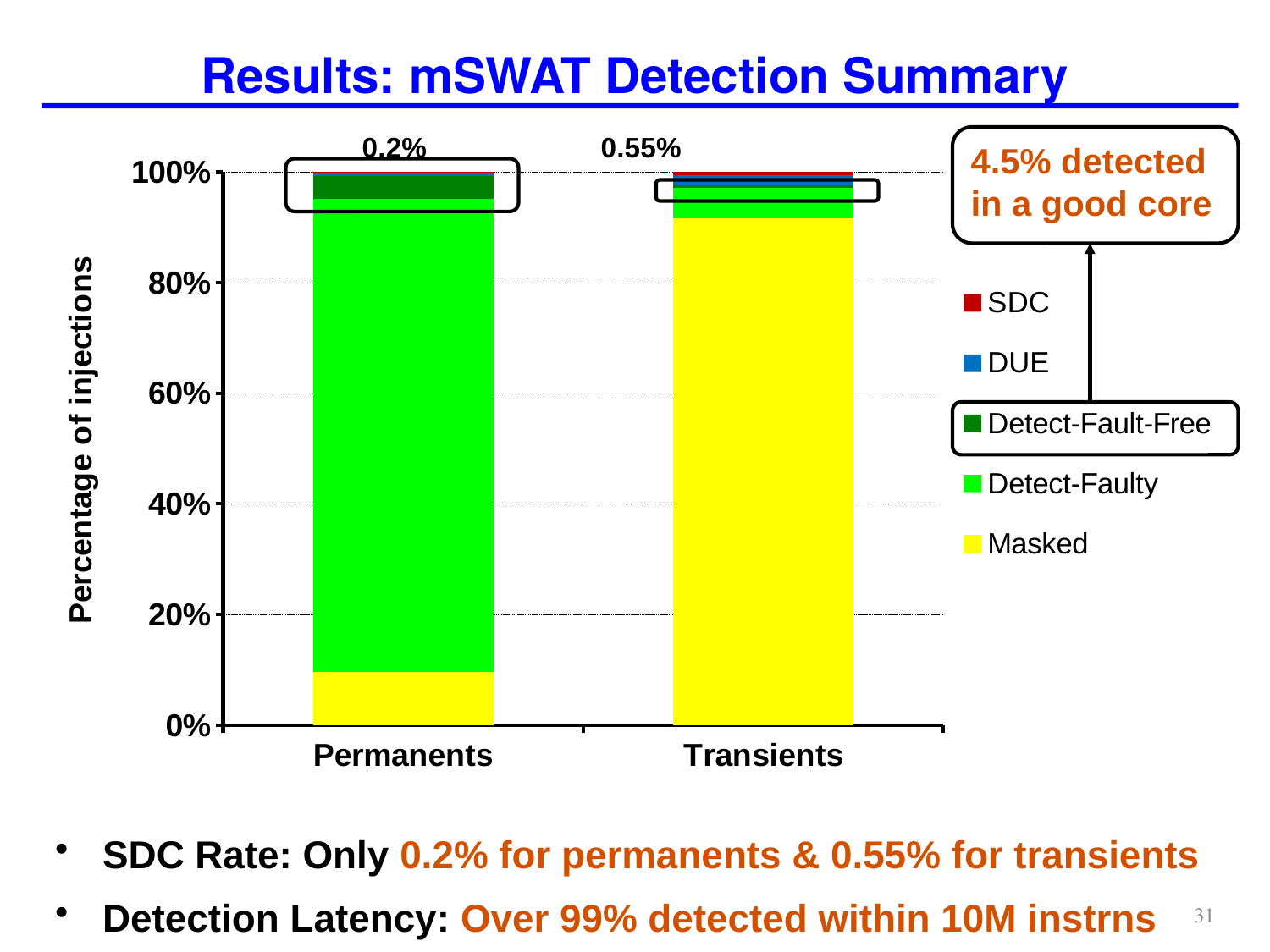

# Results: mSWAT Detection Summary

### Chart

| Category | Masked | Detect-Faulty | Detect-Fault-Free | DUE | SDC |
|---|---|---|---|---|---|
| Permanents | 799.0 | 7111.0 | 338.0 | 46.0 | 17.0 |
| Transients | 3804.0 | 227.0 | 19.0 | 78.0 | 23.0 |
4.5% detected in a good core

SDC Rate: Only 0.2% for permanents & 0.55% for transients
Detection Latency: Over 99% detected within 10M instrns
31